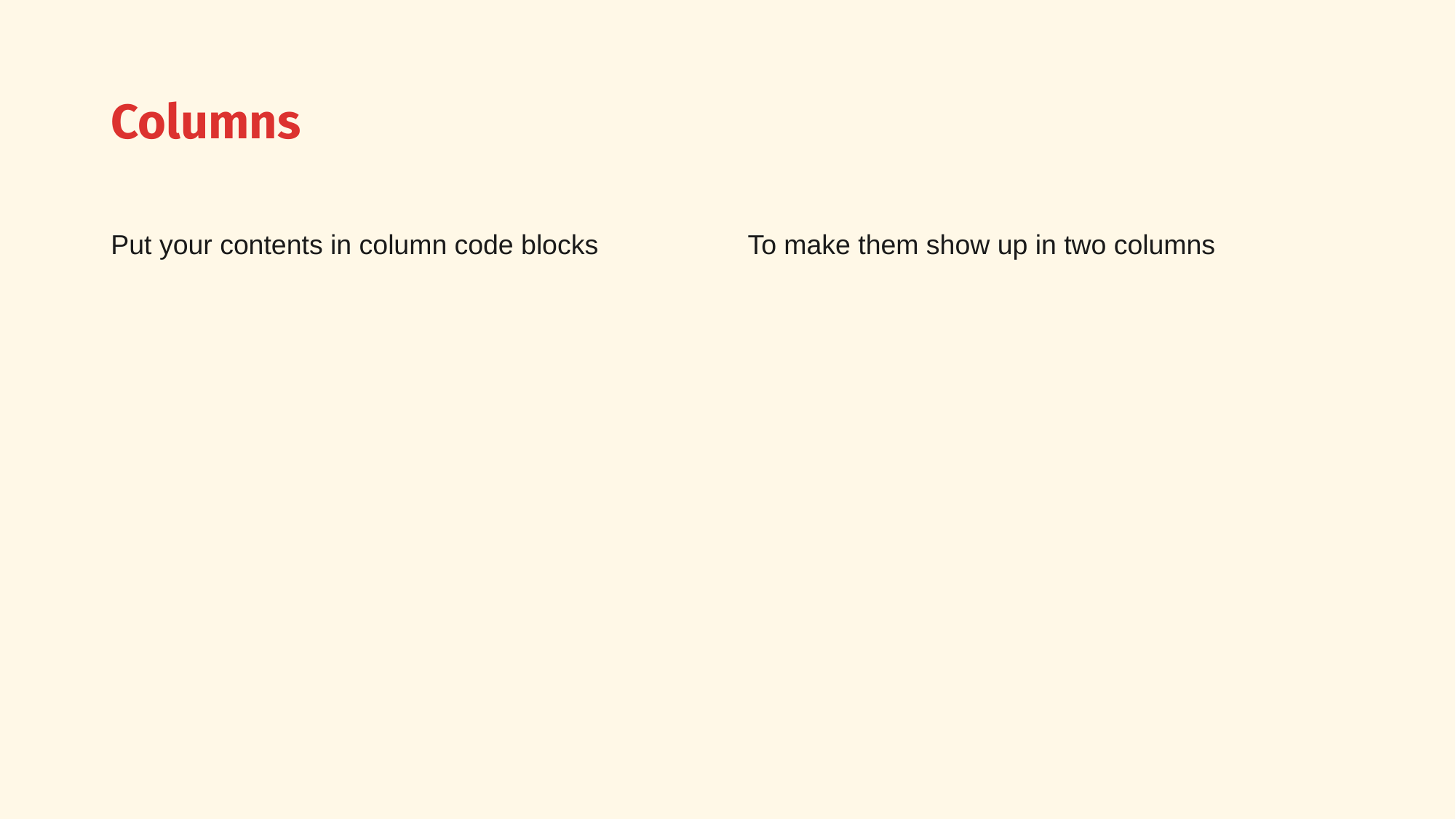

# Columns
Put your contents in column code blocks
To make them show up in two columns